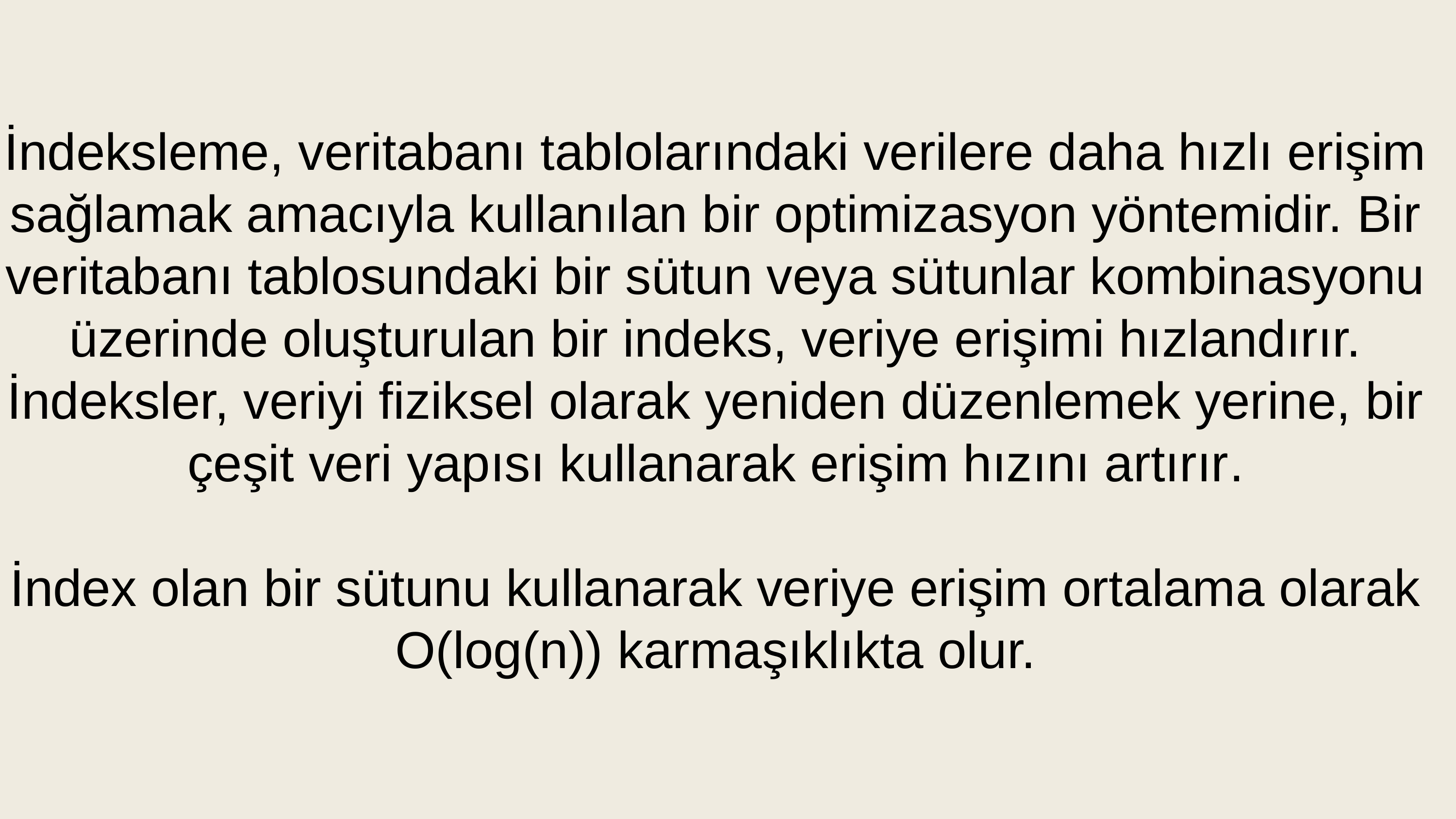

İndeksleme, veritabanı tablolarındaki verilere daha hızlı erişim sağlamak amacıyla kullanılan bir optimizasyon yöntemidir. Bir veritabanı tablosundaki bir sütun veya sütunlar kombinasyonu üzerinde oluşturulan bir indeks, veriye erişimi hızlandırır. İndeksler, veriyi fiziksel olarak yeniden düzenlemek yerine, bir çeşit veri yapısı kullanarak erişim hızını artırır.

İndex olan bir sütunu kullanarak veriye erişim ortalama olarak O(log(n)) karmaşıklıkta olur.